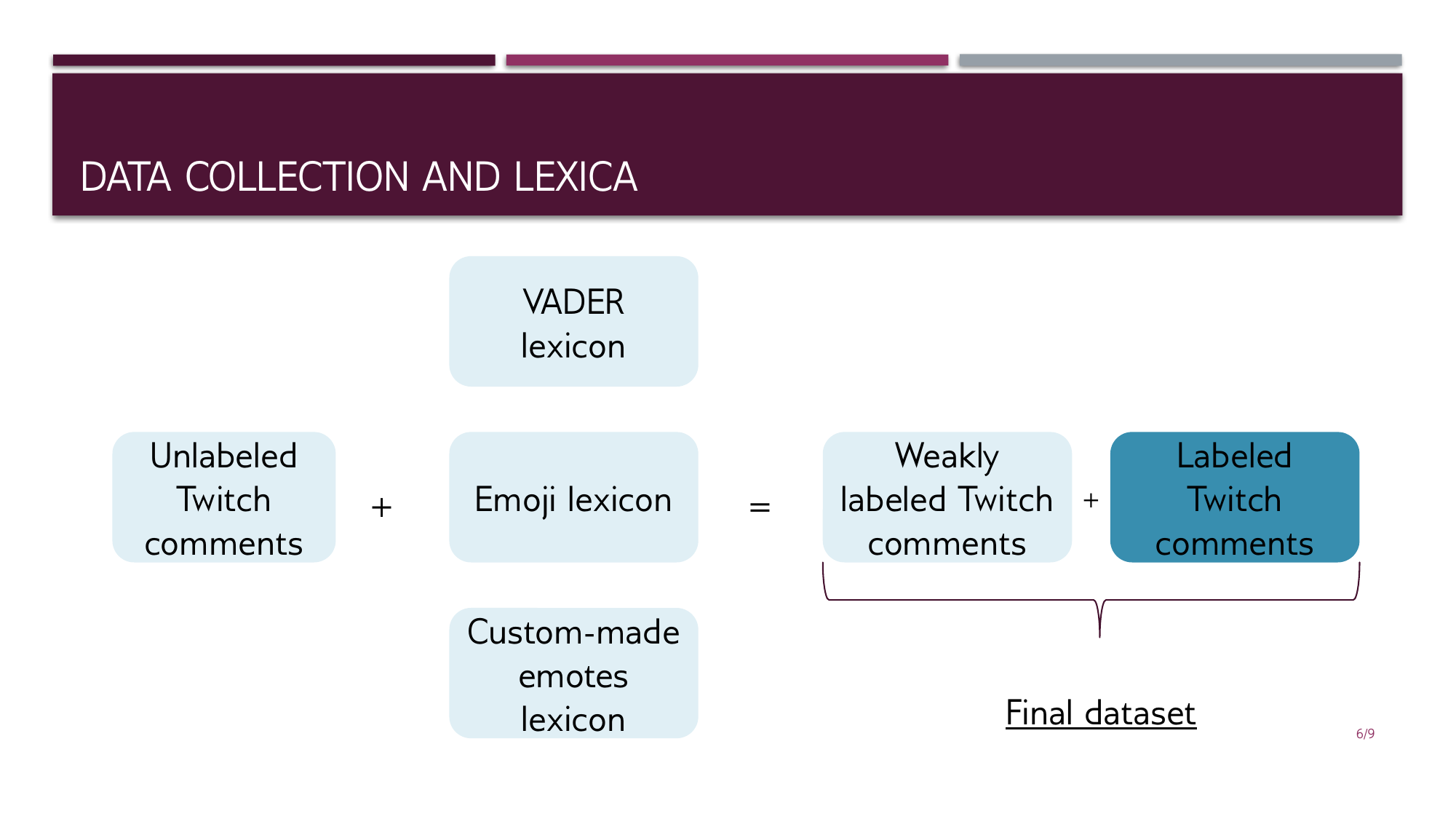

# Data collection and lexica
VADER lexicon

Emoji lexicon
Labeled Twitch comments
Unlabeled Twitch comments
Weakly labeled Twitch comments
=
+
+
Custom-made emotes lexicon
Final dataset
6/9